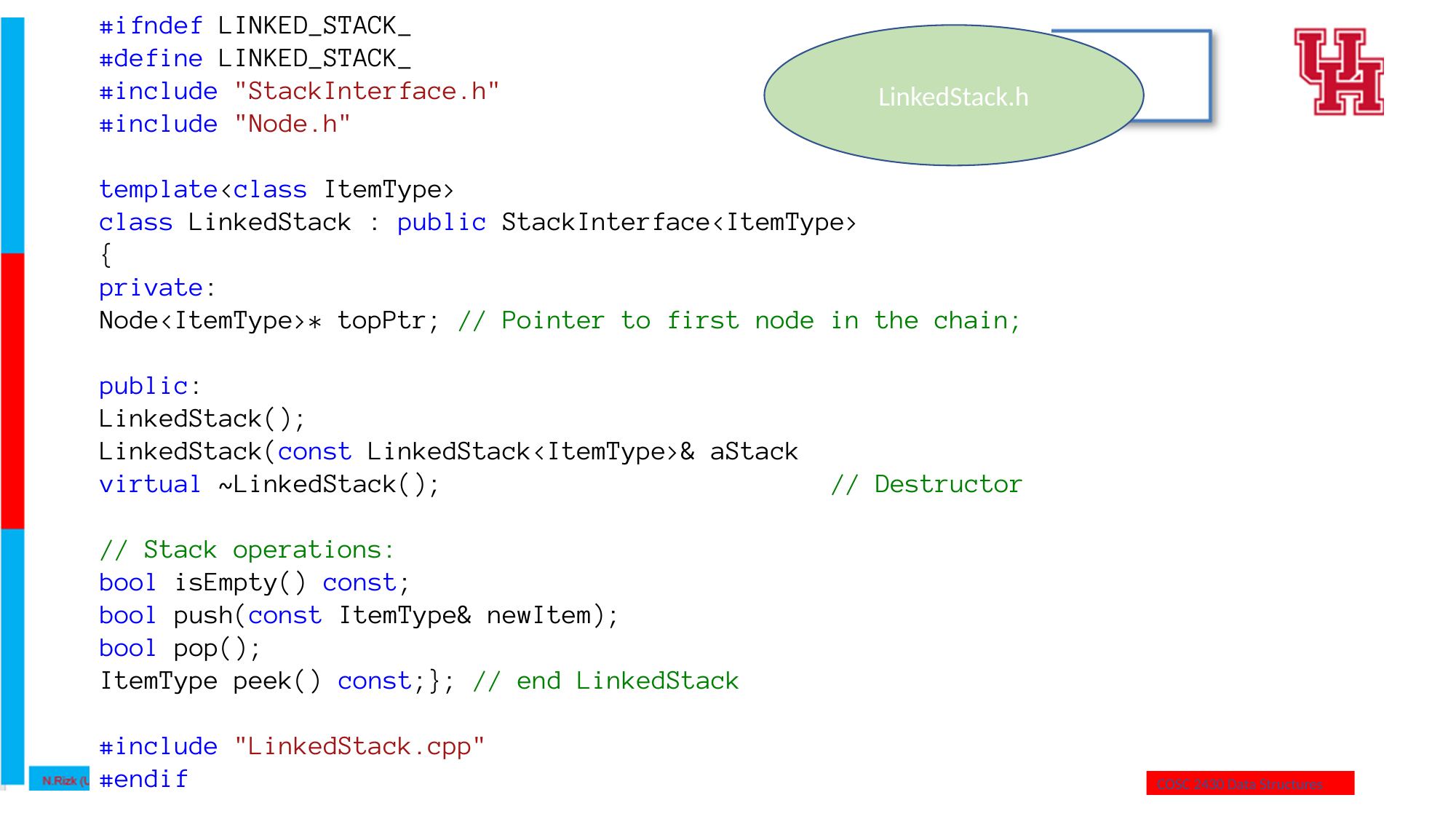

#ifndef LINKED_STACK_
#define LINKED_STACK_
#include "StackInterface.h"
#include "Node.h"

template<class ItemType>
class LinkedStack : public StackInterface<ItemType>
{
private:
Node<ItemType>* topPtr; // Pointer to first node in the chain;

public:
LinkedStack();
LinkedStack(const LinkedStack<ItemType>& aStack
virtual ~LinkedStack();                          // Destructor

// Stack operations:
bool isEmpty() const;
bool push(const ItemType& newItem);
bool pop();
ItemType peek() const;}; // end LinkedStack

#include "LinkedStack.cpp"
#endif

LinkedStack.h